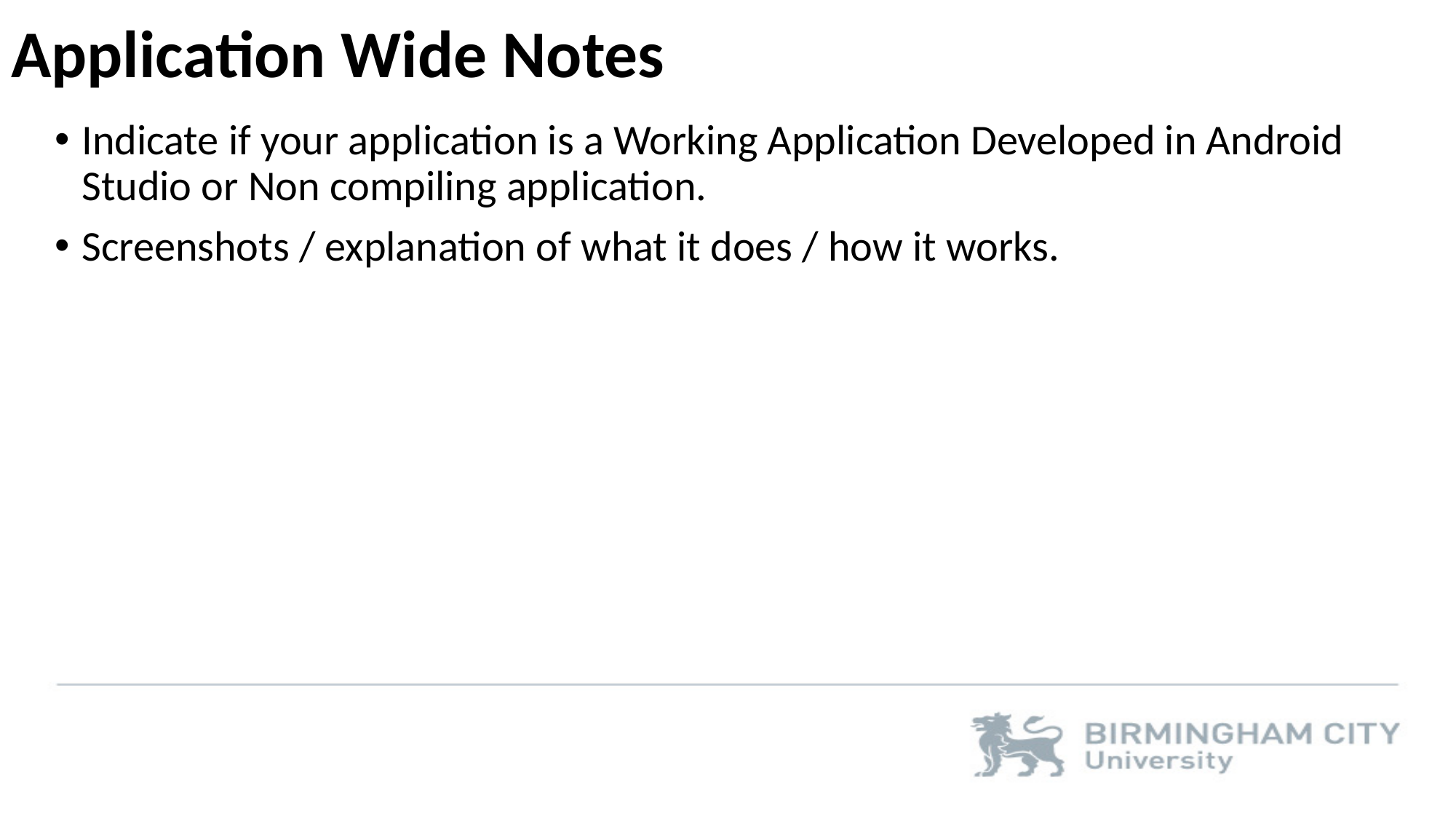

# Application Wide Notes
Indicate if your application is a Working Application Developed in Android Studio or Non compiling application.
Screenshots / explanation of what it does / how it works.